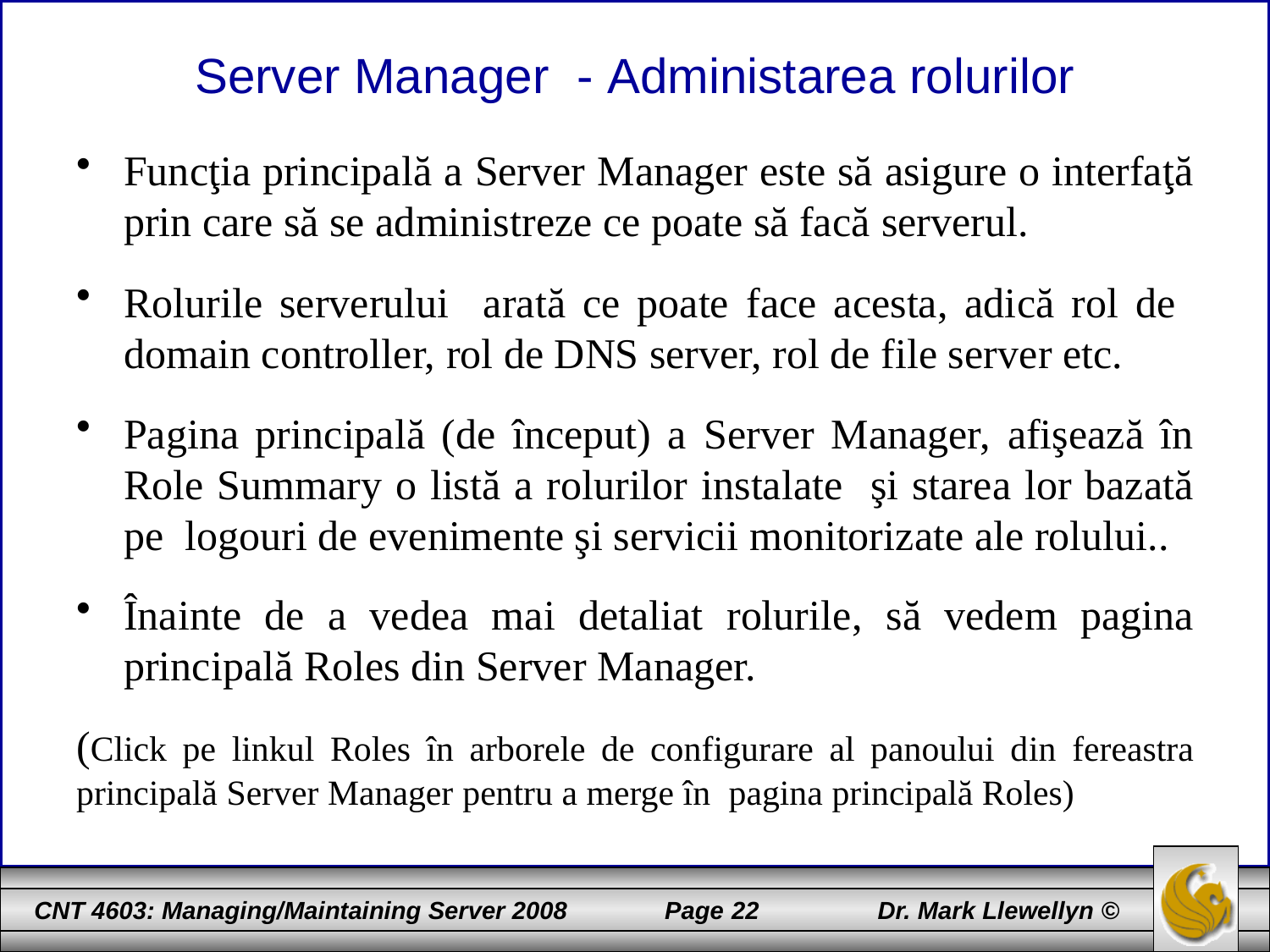

# Server Manager  - Administarea rolurilor
Funcţia principală a Server Manager este să asigure o interfaţă prin care să se administreze ce poate să facă serverul.
Rolurile serverului  arată ce poate face acesta, adică rol de  domain controller, rol de DNS server, rol de file server etc.
Pagina principală (de început) a Server Manager, afişează în Role Summary o listă a rolurilor instalate  şi starea lor bazată pe  logouri de evenimente şi servicii monitorizate ale rolului..
Înainte de a vedea mai detaliat rolurile, să vedem pagina principală Roles din Server Manager.
(Click pe linkul Roles în arborele de configurare al panoului din fereastra principală Server Manager pentru a merge în  pagina principală Roles)